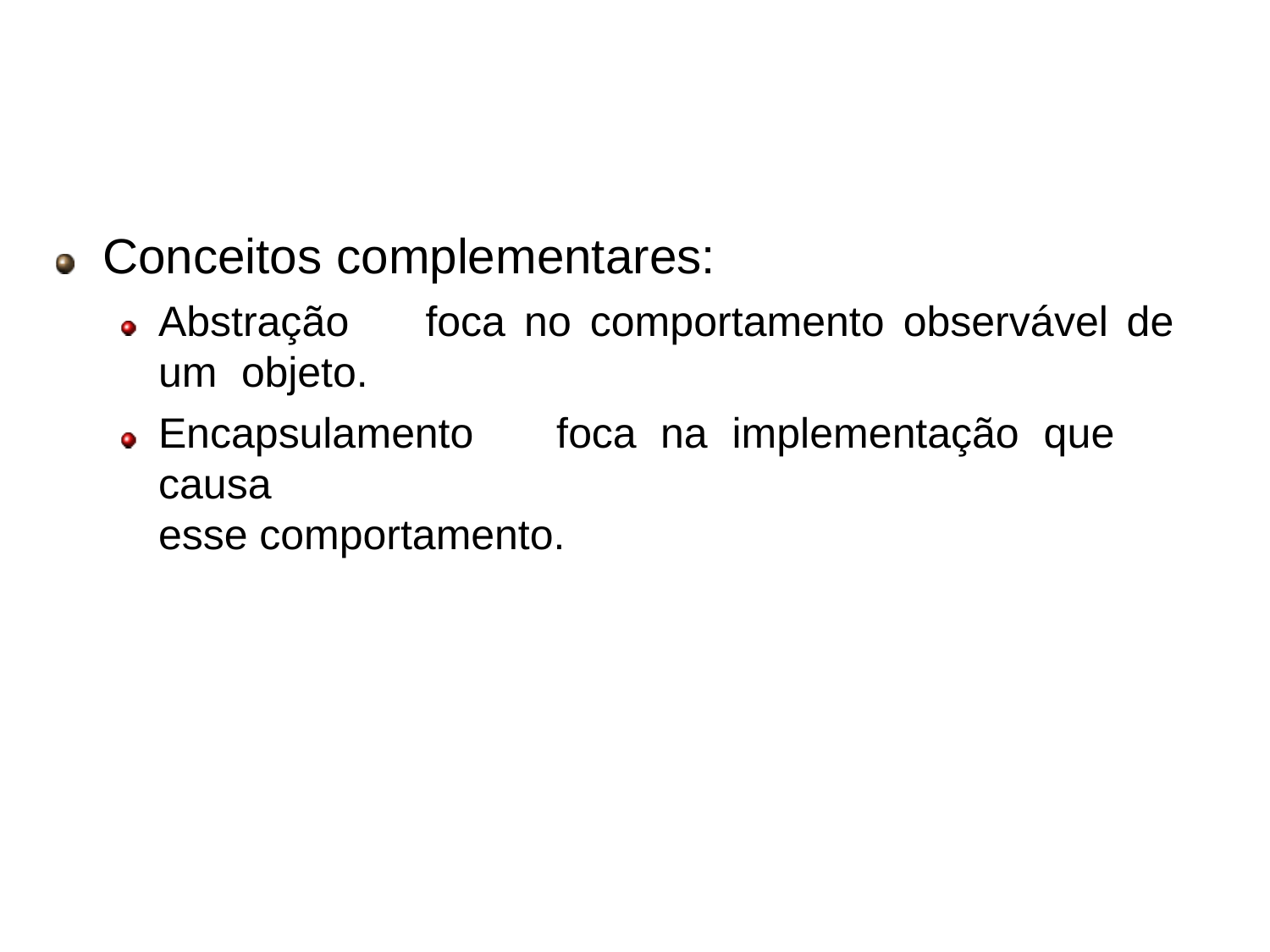

# Encapsulamento
Conceitos complementares:
Abstração	foca	no	comportamento	observável	de	um  objeto.
Encapsulamento	foca	na	implementação	que	causa
esse comportamento.